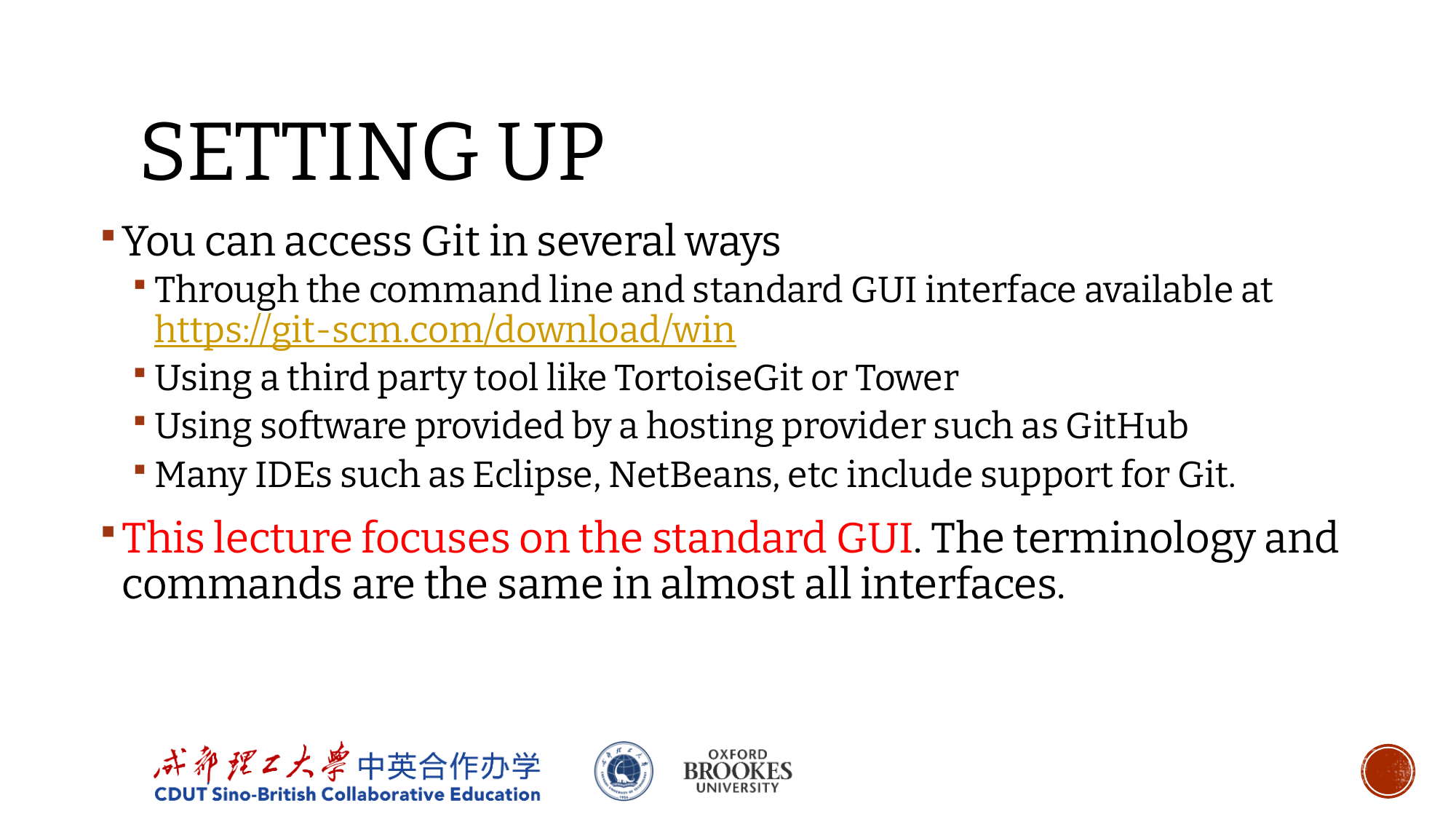

# Setting up
You can access Git in several ways
Through the command line and standard GUI interface available at https://git-scm.com/download/win
Using a third party tool like TortoiseGit or Tower
Using software provided by a hosting provider such as GitHub
Many IDEs such as Eclipse, NetBeans, etc include support for Git.
This lecture focuses on the standard GUI. The terminology and commands are the same in almost all interfaces.